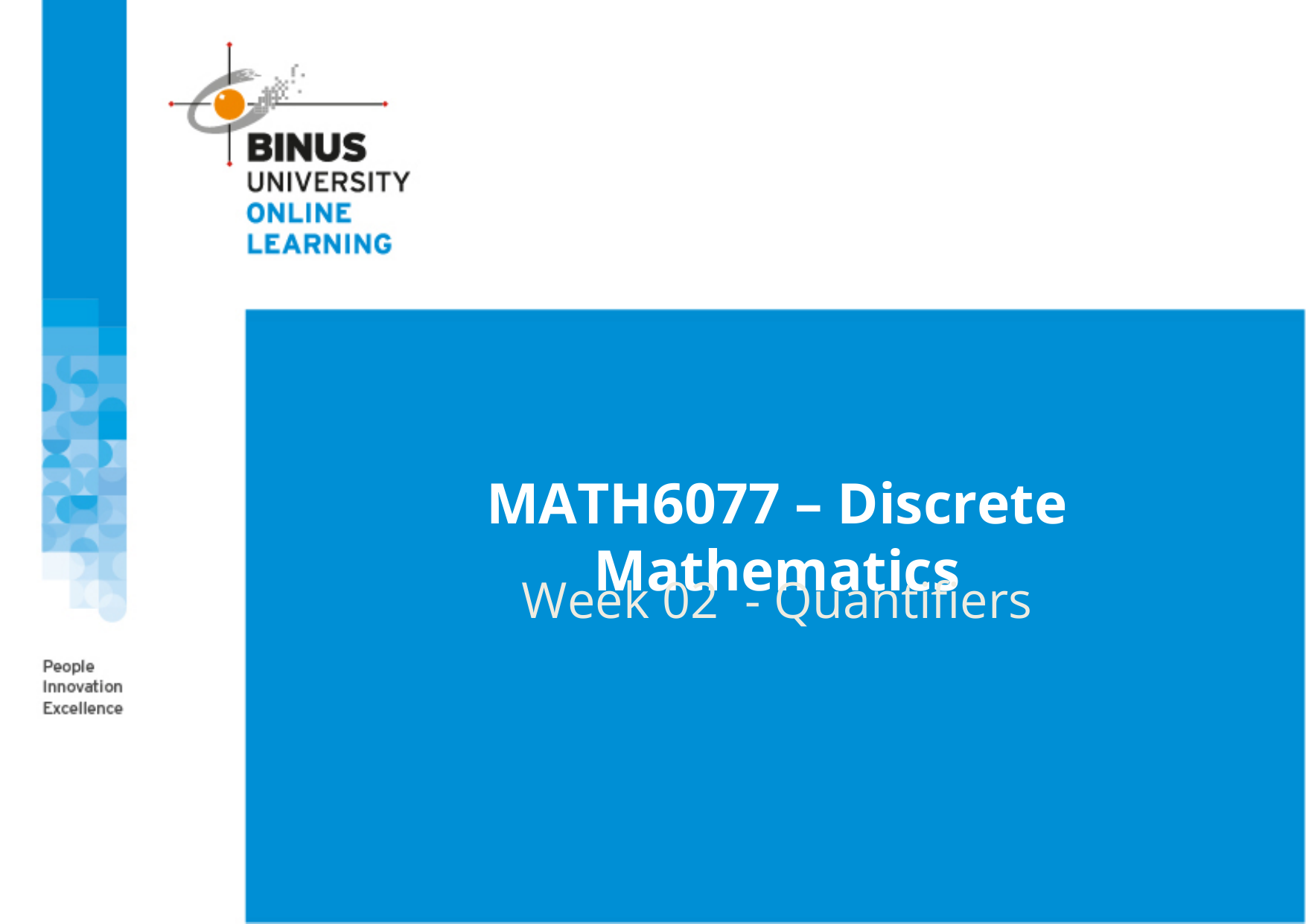

MATH6077 – Discrete Mathematics
Week 02  - Quantifiers